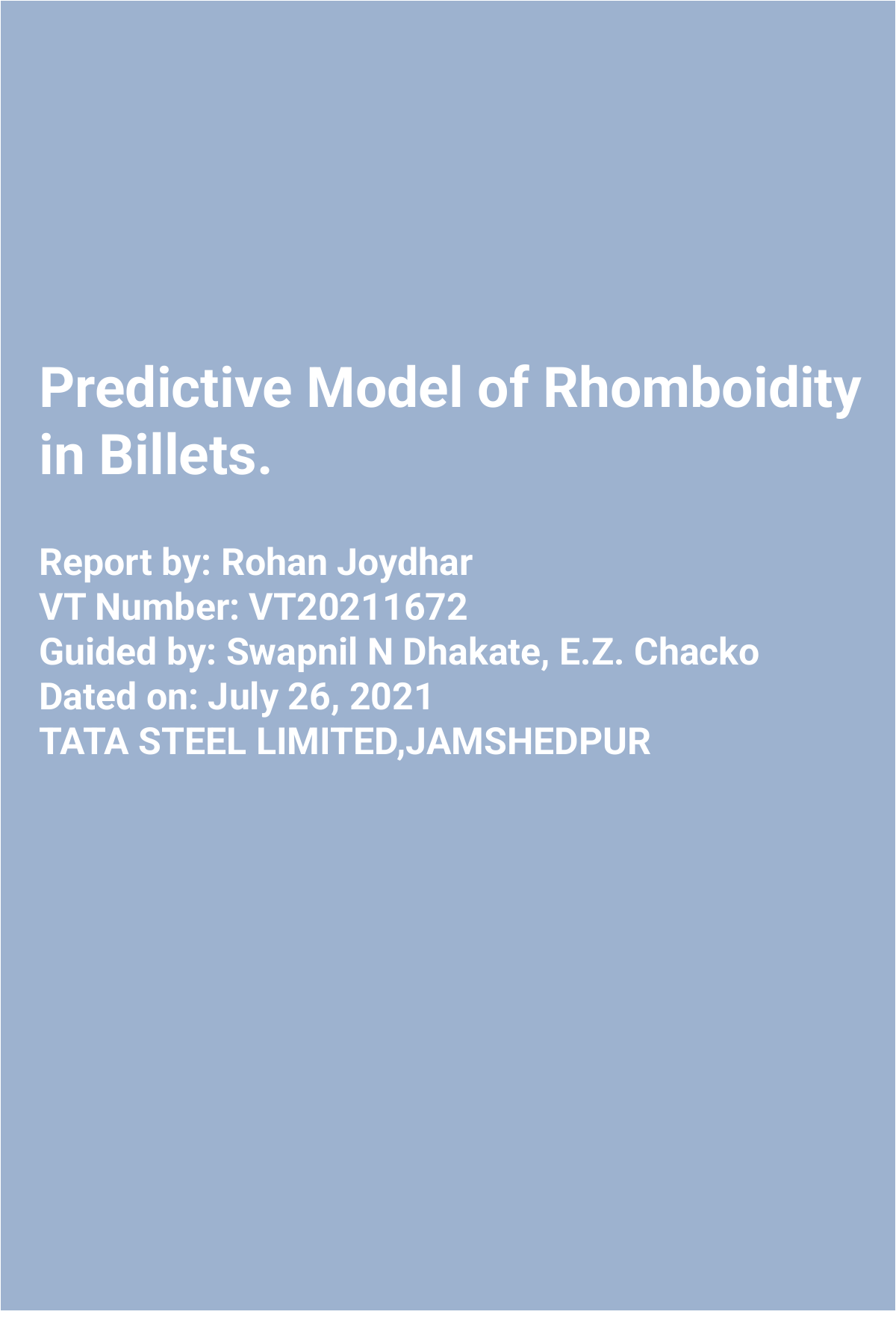

Predictive Model of Rhomboidity in Billets.

Report by: Rohan Joydhar
VT Number: VT20211672
Guided by: Swapnil N Dhakate, E.Z. Chacko
Dated on: July 26, 2021
TATA STEEL LIMITED,JAMSHEDPUR